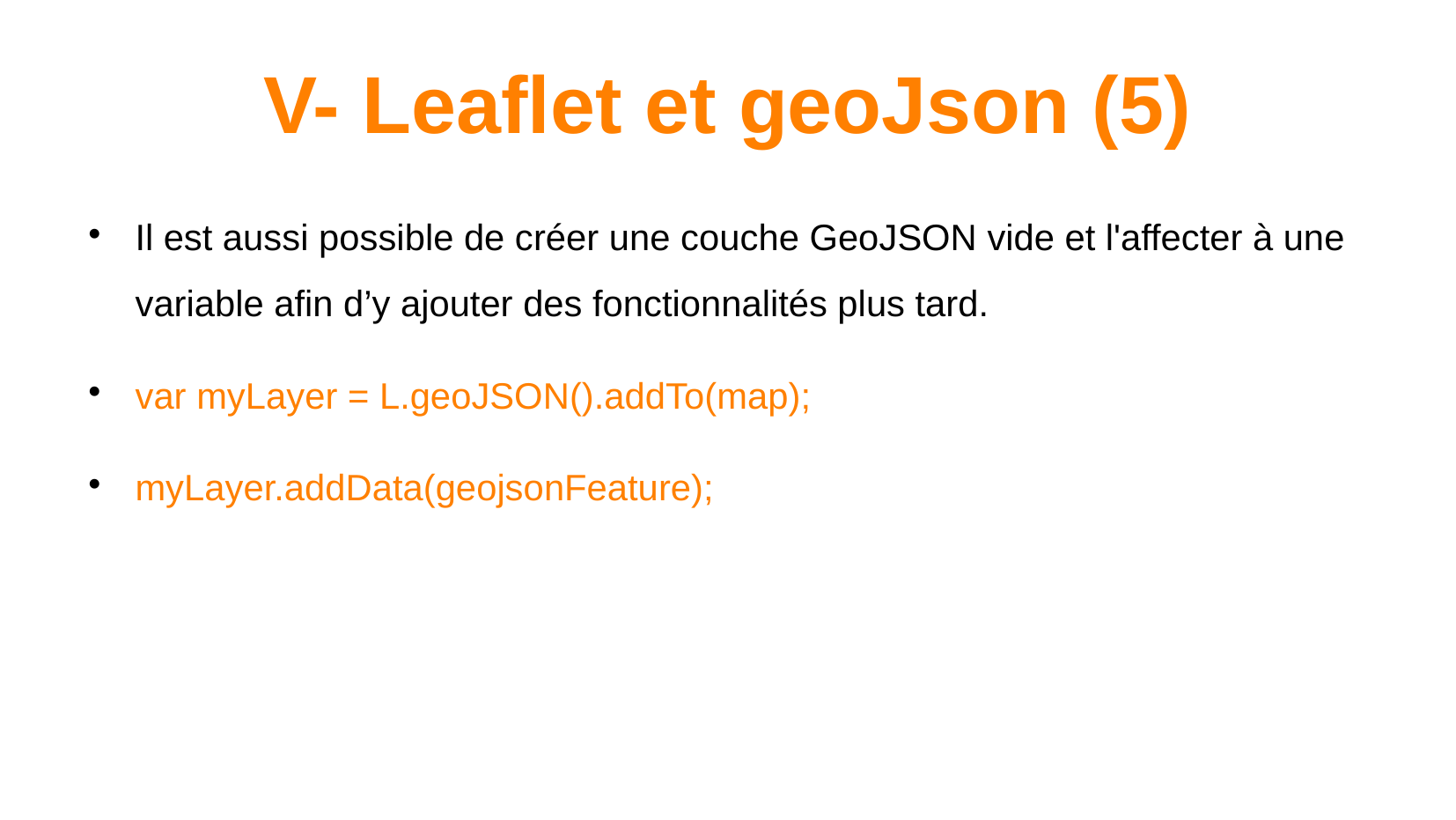

V- Leaflet et geoJson (5)
# Il est aussi possible de créer une couche GeoJSON vide et l'affecter à une variable afin d’y ajouter des fonctionnalités plus tard.
var myLayer = L.geoJSON().addTo(map);
myLayer.addData(geojsonFeature);